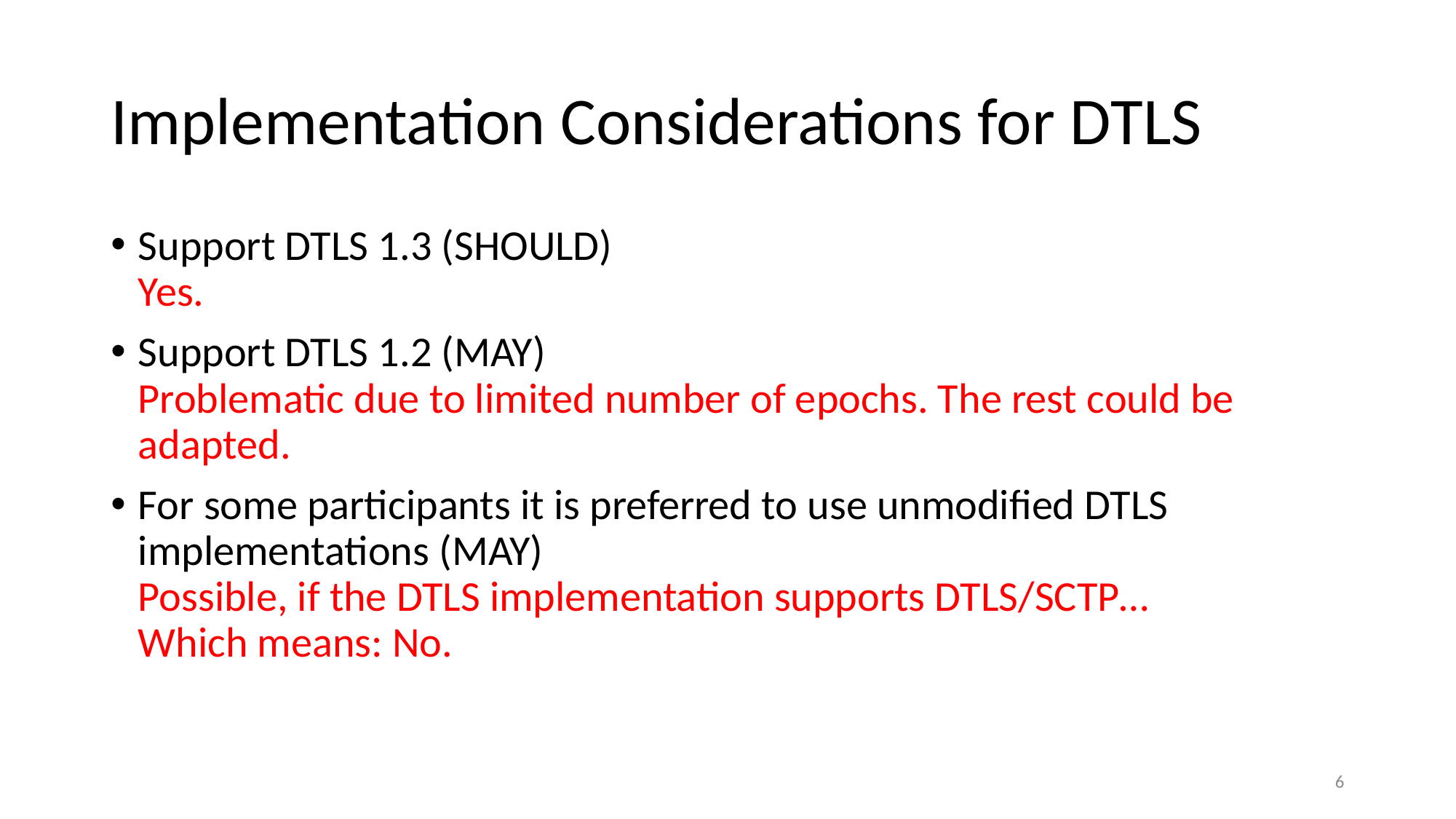

# Implementation Considerations for DTLS
Support DTLS 1.3 (SHOULD)
Yes.
Support DTLS 1.2 (MAY)
Problematic due to limited number of epochs. The rest could be adapted.
For some participants it is preferred to use unmodified DTLS implementations (MAY)
Possible, if the DTLS implementation supports DTLS/SCTP…
Which means: No.
6